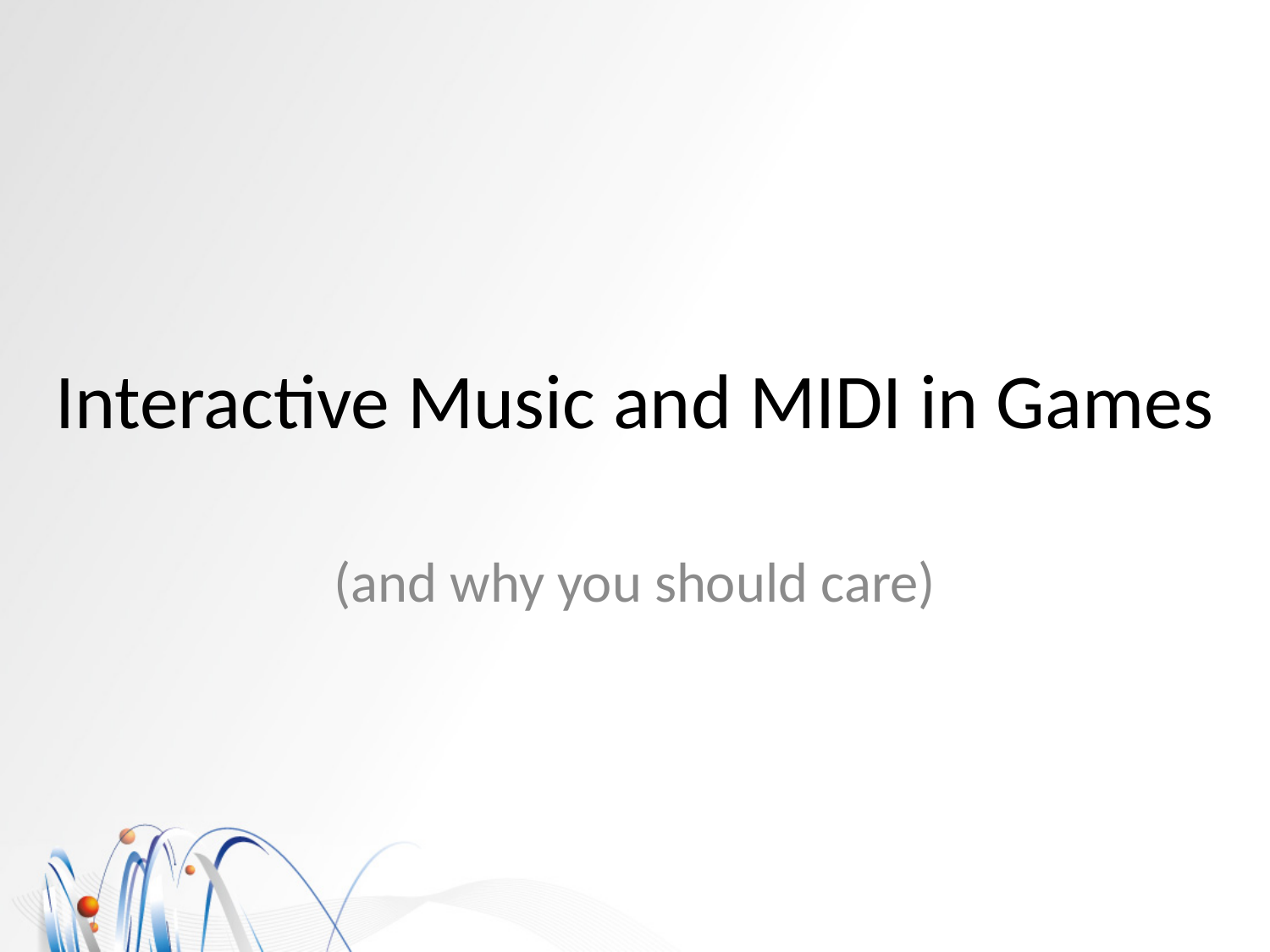

# Interactive Music and MIDI in Games
(and why you should care)